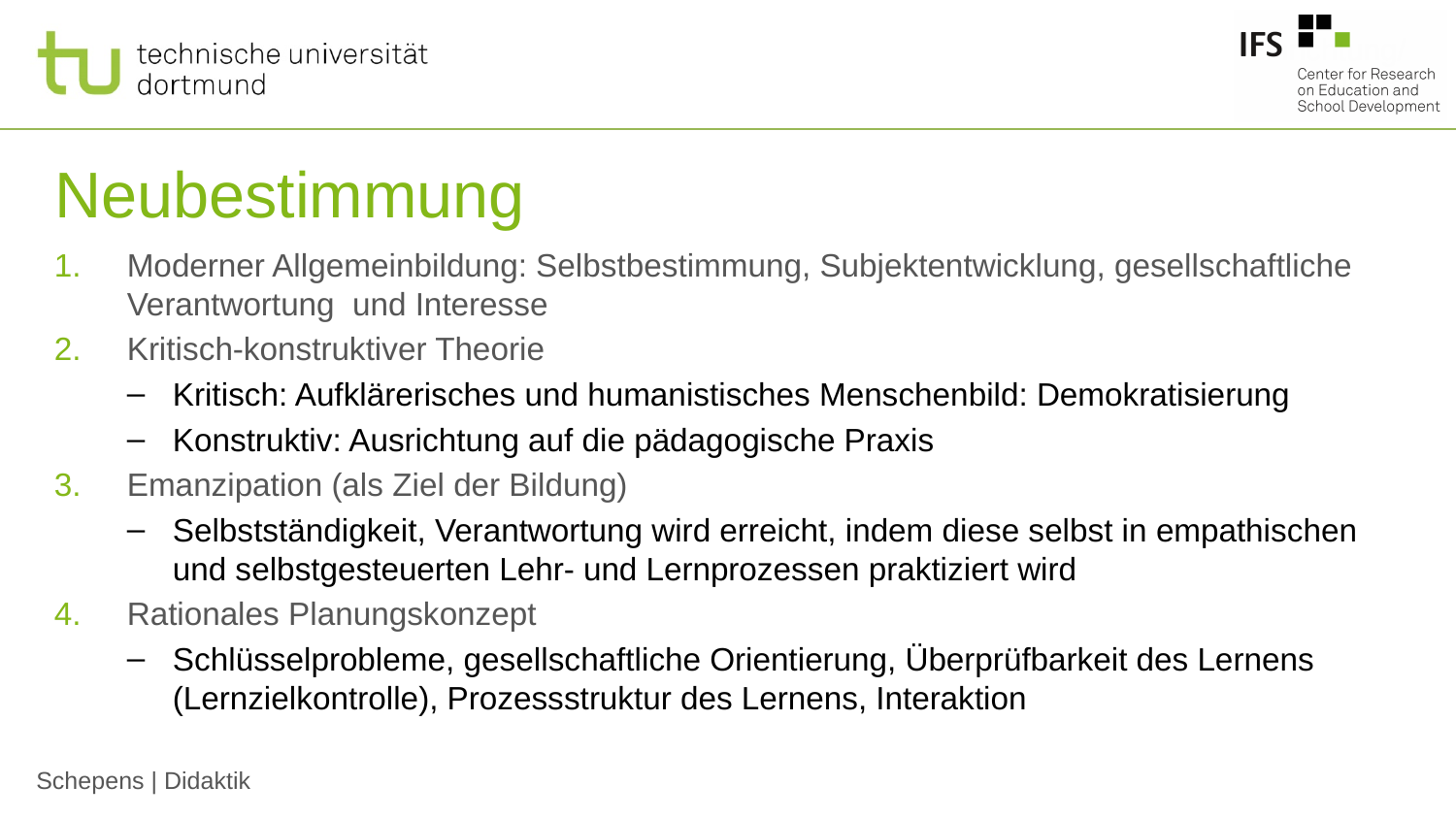

# Neubestimmung
Moderner Allgemeinbildung: Selbstbestimmung, Subjektentwicklung, gesellschaftliche Verantwortung  und Interesse
Kritisch-konstruktiver Theorie
Kritisch: Aufklärerisches und humanistisches Menschenbild: Demokratisierung
Konstruktiv: Ausrichtung auf die pädagogische Praxis
Emanzipation (als Ziel der Bildung)
Selbstständigkeit, Verantwortung wird erreicht, indem diese selbst in empathischen und selbstgesteuerten Lehr- und Lernprozessen praktiziert wird
Rationales Planungskonzept
Schlüsselprobleme, gesellschaftliche Orientierung, Überprüfbarkeit des Lernens (Lernzielkontrolle), Prozessstruktur des Lernens, Interaktion